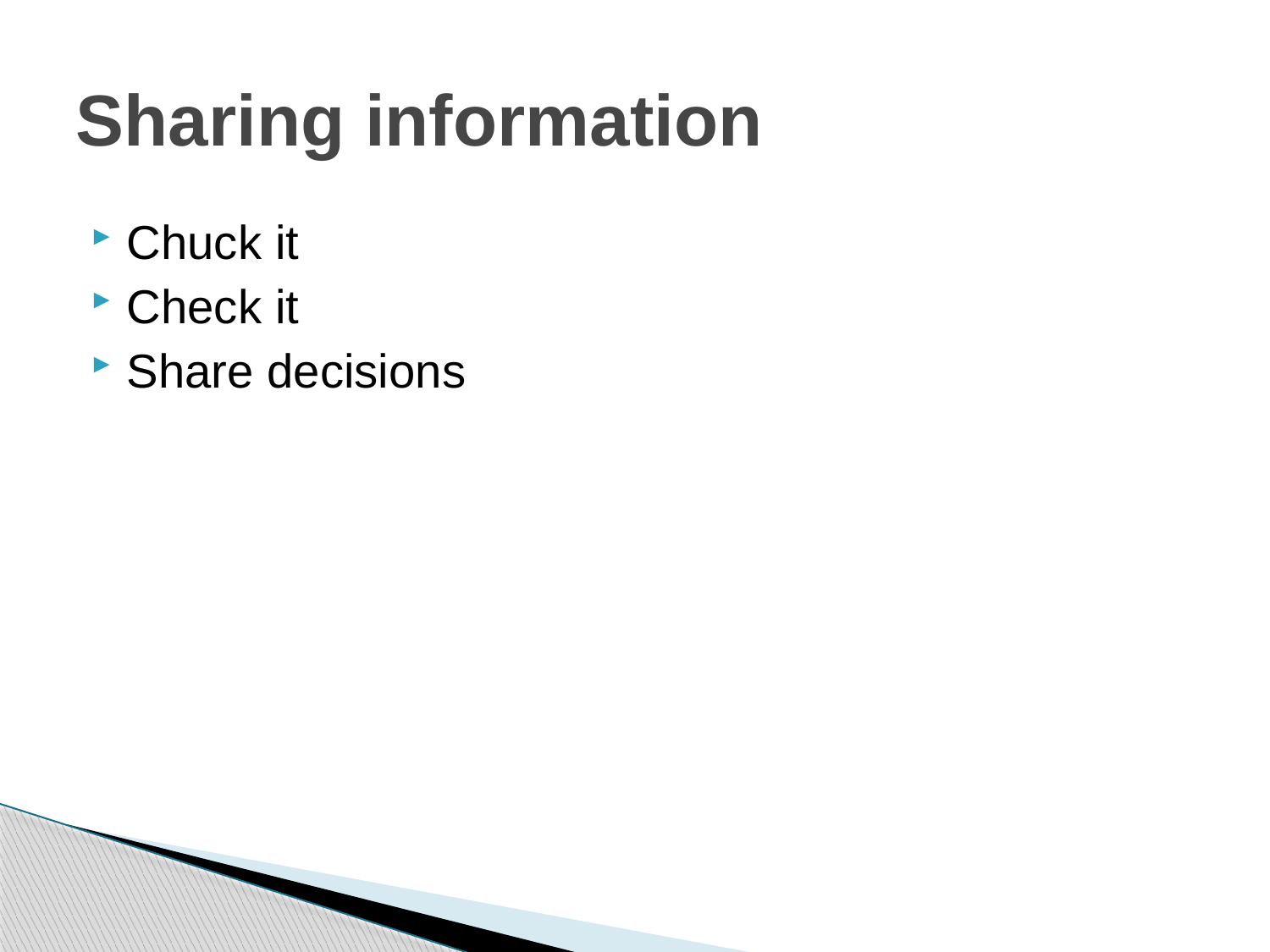

# Sharing information
Chuck it
Check it
Share decisions